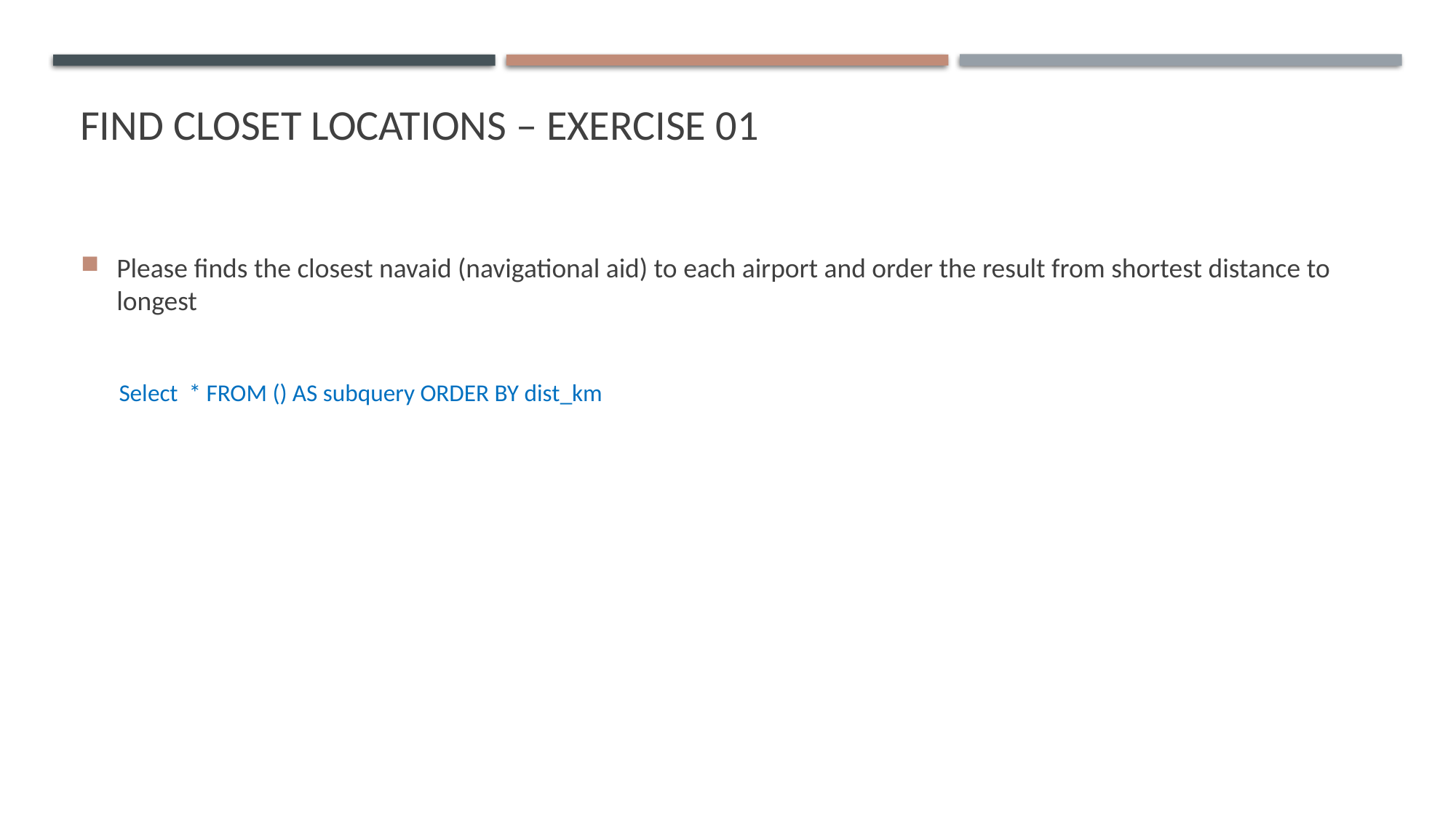

FIND CLOSET LOCATIONS – EXERCISE 01
Please finds the closest navaid (navigational aid) to each airport and order the result from shortest distance to longest

Select  * FROM () AS subquery ORDER BY dist_km